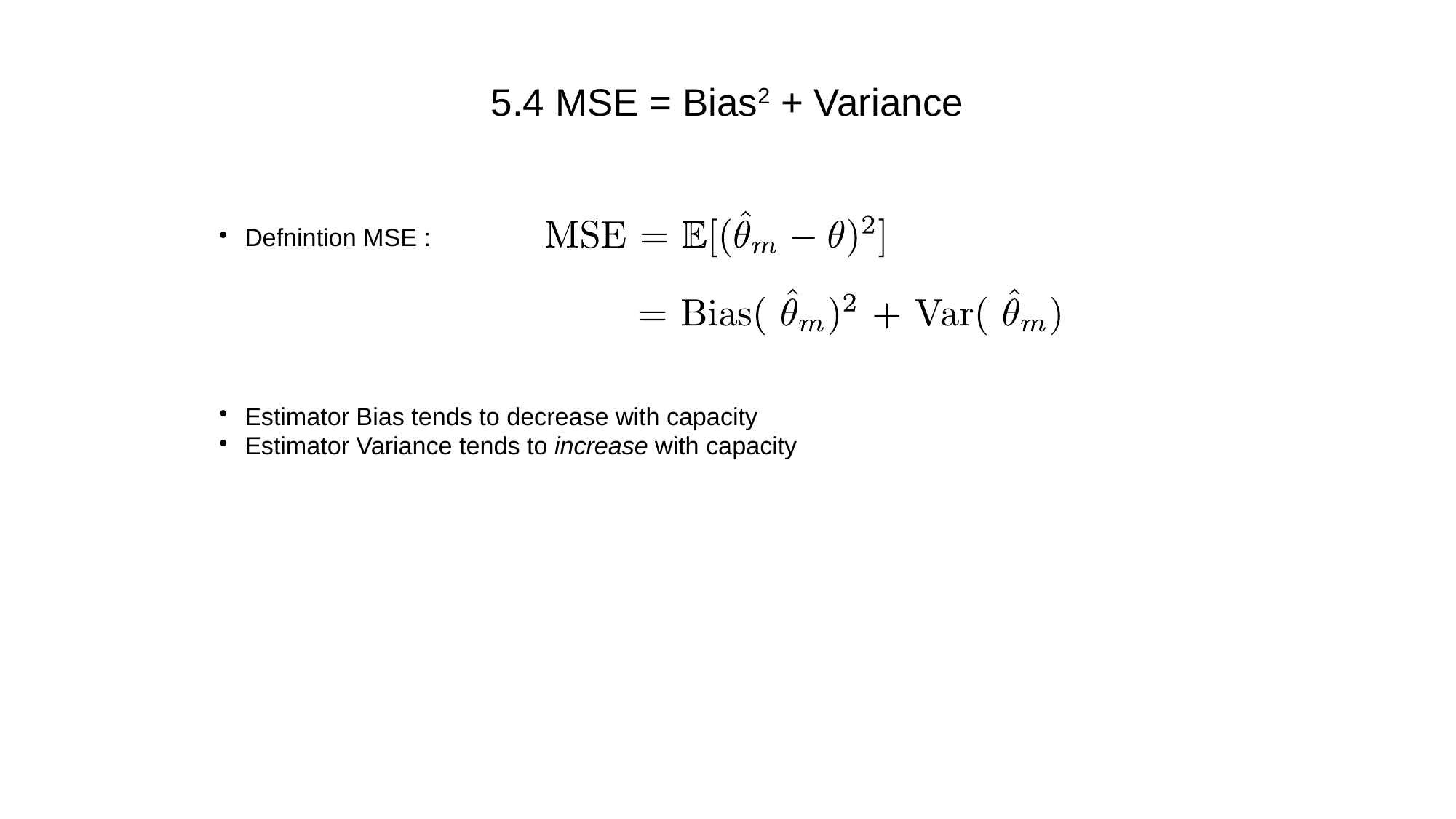

5.4 MSE = Bias2 + Variance

Defnintion MSE :

Estimator Bias tends to decrease with capacity
Estimator Variance tends to increase with capacity